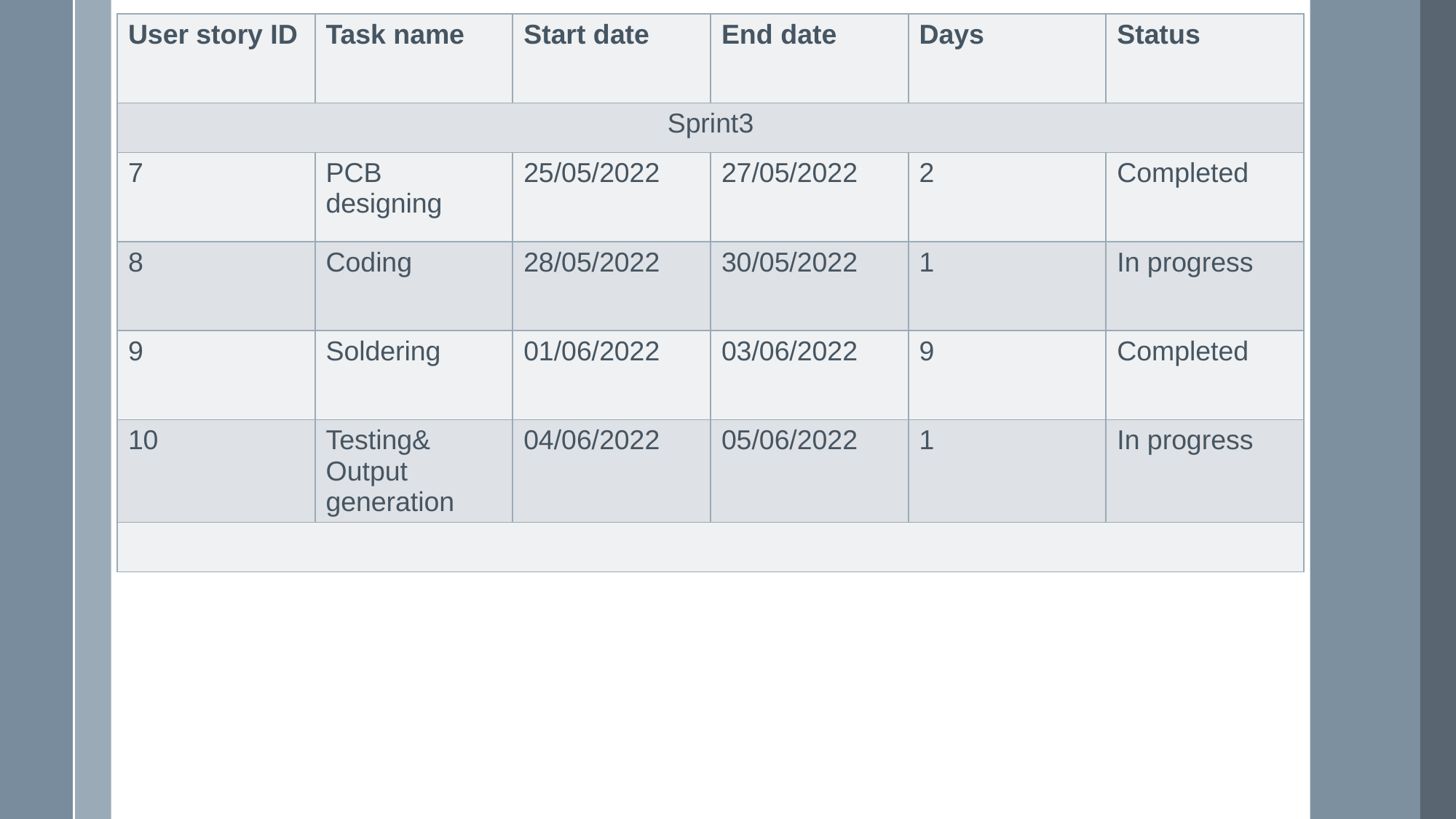

| User story ID | Task name | Start date | End date | Days | Status |
| --- | --- | --- | --- | --- | --- |
| Sprint3 |  |  |  |  |  |
| 7 | PCB designing | 25/05/2022 | 27/05/2022 | 2 | Completed |
| 8 | Coding | 28/05/2022 | 30/05/2022 | 1 | In progress |
| 9 | Soldering | 01/06/2022 | 03/06/2022 | 9 | Completed |
| 10 | Testing& Output generation | 04/06/2022 | 05/06/2022 | 1 | In progress |
|  |  |  |  |  |  |